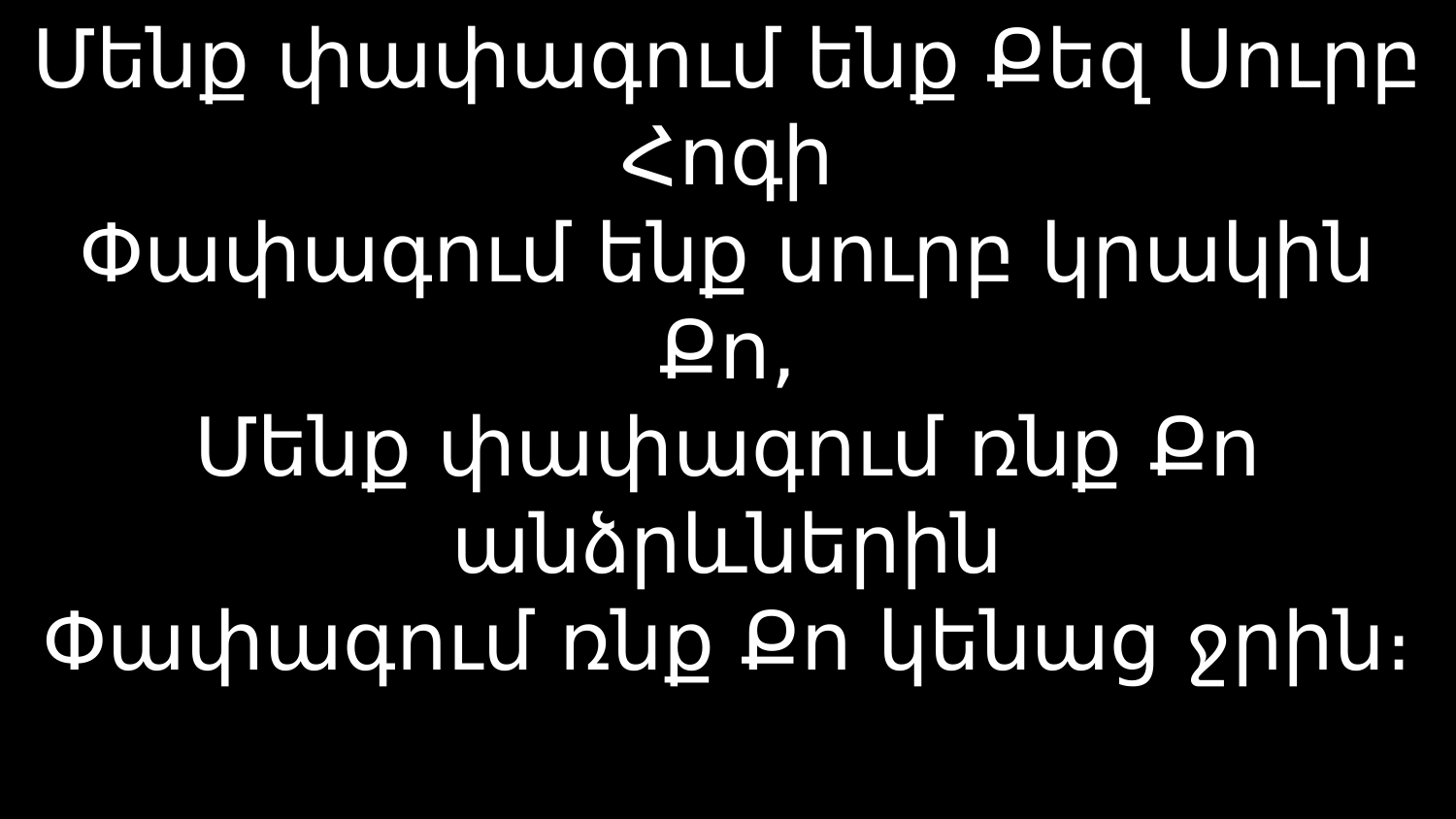

# Մենք փափագում ենք Քեզ Սուրբ Հոգի Փափագում ենք սուրբ կրակին Քո, Մենք փափագում ռնք Քո անձրևներին Փափագում ռնք Քո կենաց ջրին։